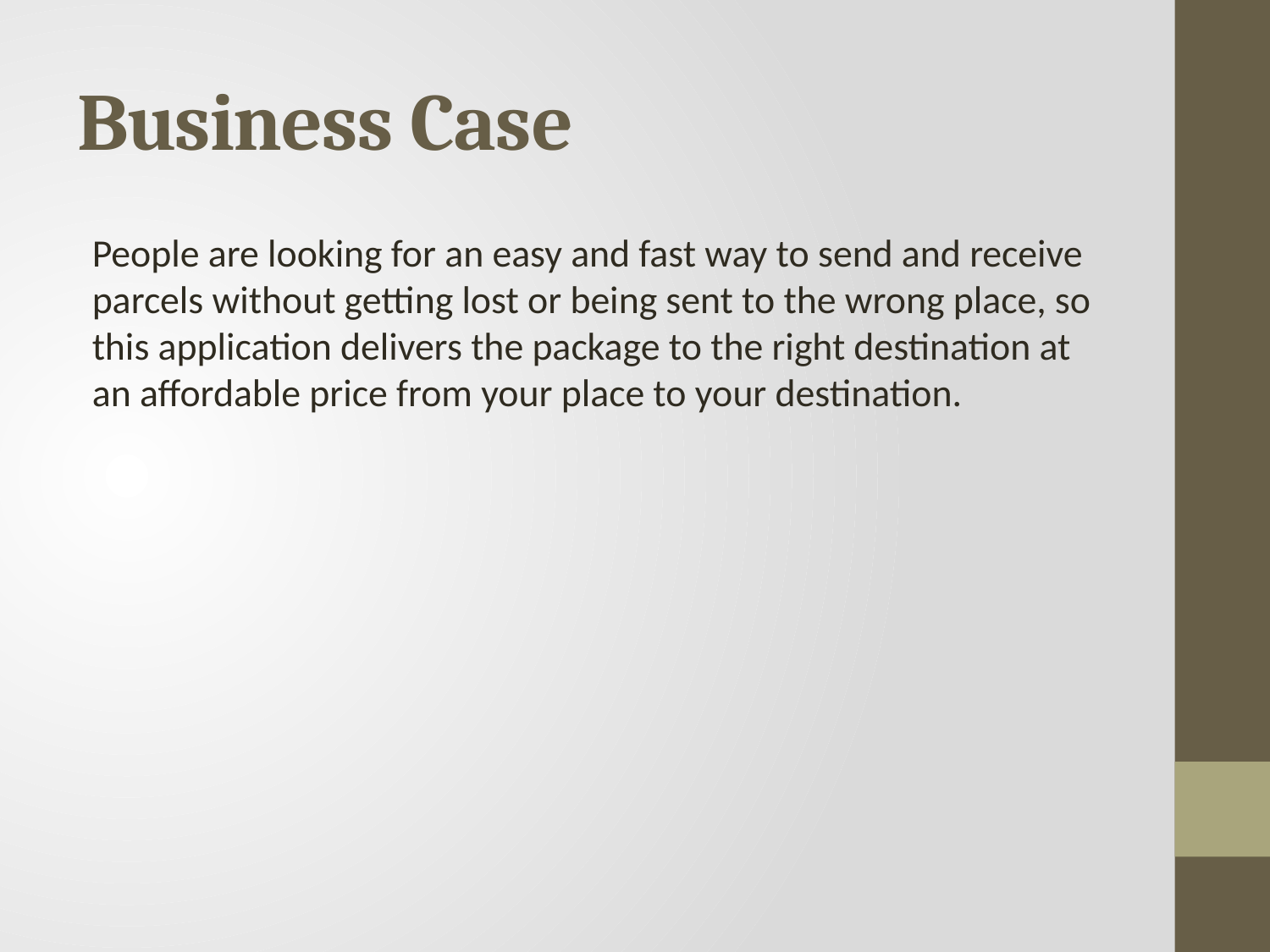

# Business Case
People are looking for an easy and fast way to send and receive parcels without getting lost or being sent to the wrong place, so this application delivers the package to the right destination at an affordable price from your place to your destination.